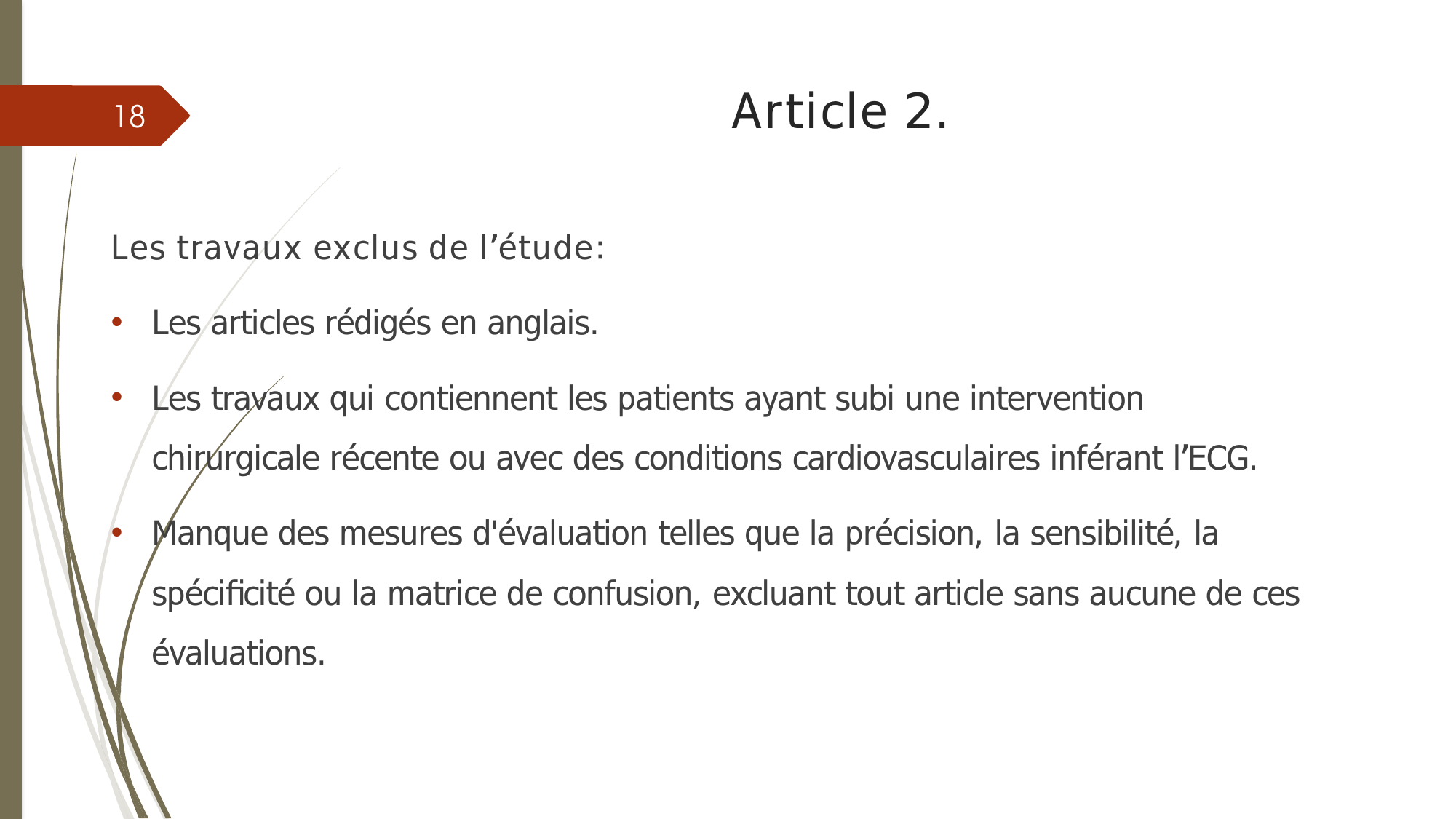

# Article 2.
18
Les travaux exclus de l’étude:
Les articles rédigés en anglais.
Les travaux qui contiennent les patients ayant subi une intervention chirurgicale récente ou avec des conditions cardiovasculaires inférant l’ECG.
Manque des mesures d'évaluation telles que la précision, la sensibilité, la spécificité ou la matrice de confusion, excluant tout article sans aucune de ces évaluations.